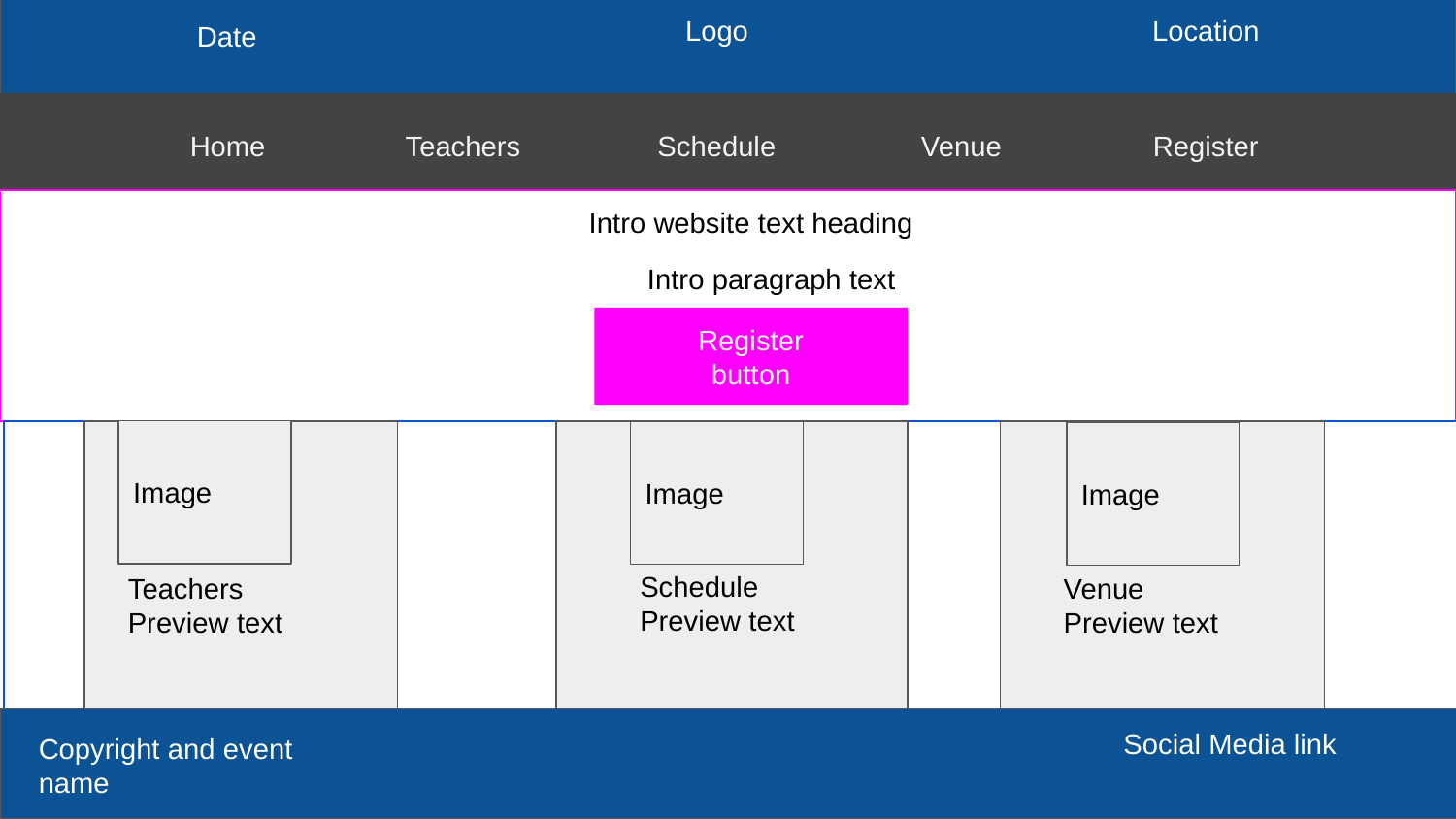

Logo

Location

Date

Register
Teachers
Schedule
Venue
Home

Intro website text heading

Intro paragraph text
Register
button
Image

Image
Image
Schedule
Preview text

Teachers
Preview text

Venue
Preview text

Social Media link
Copyright and event name